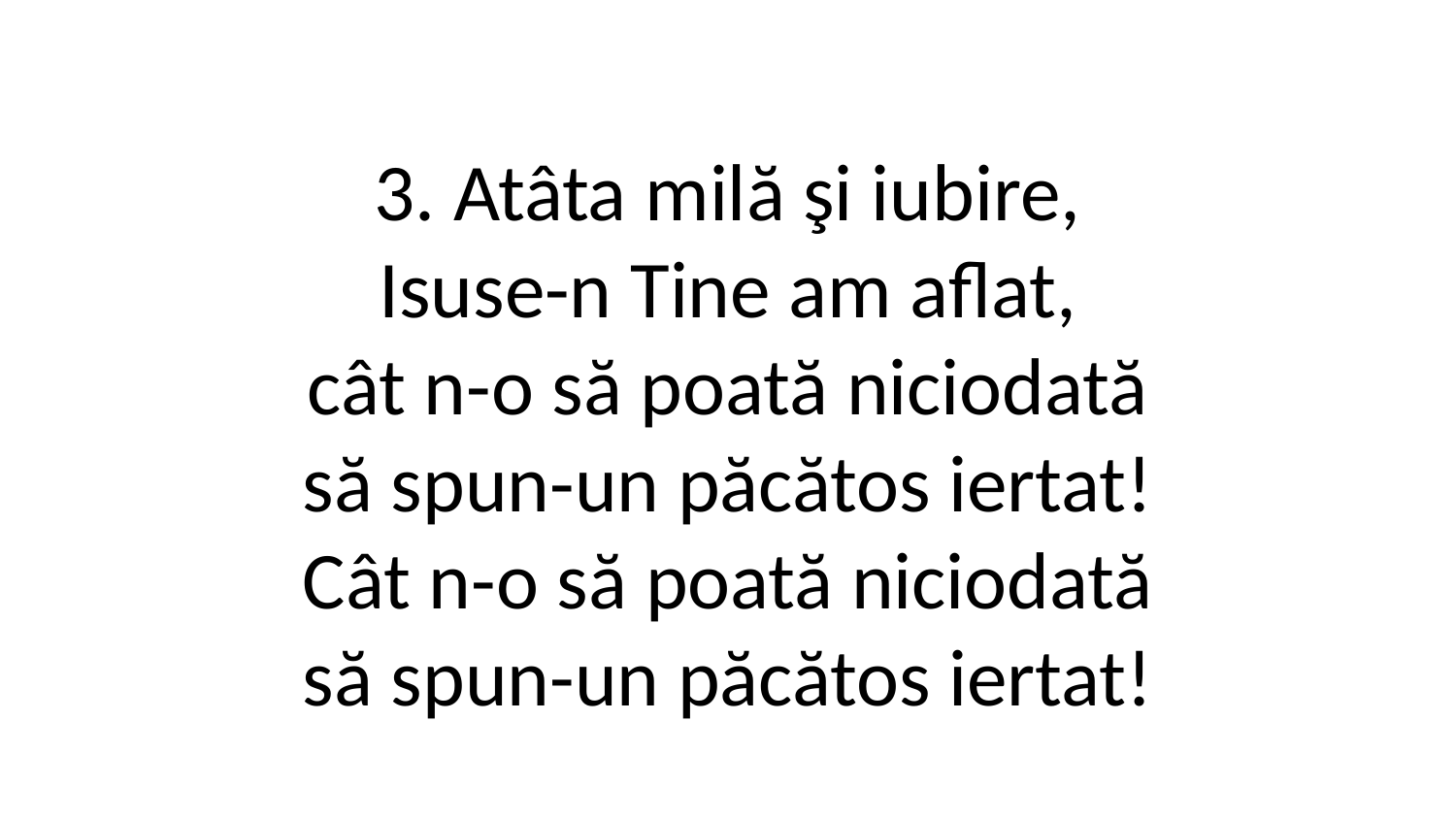

3. Atâta milă şi iubire,
Isuse-n Tine am aflat,
cât n-o să poată niciodată
să spun-un păcătos iertat!
Cât n-o să poată niciodată
să spun-un păcătos iertat!